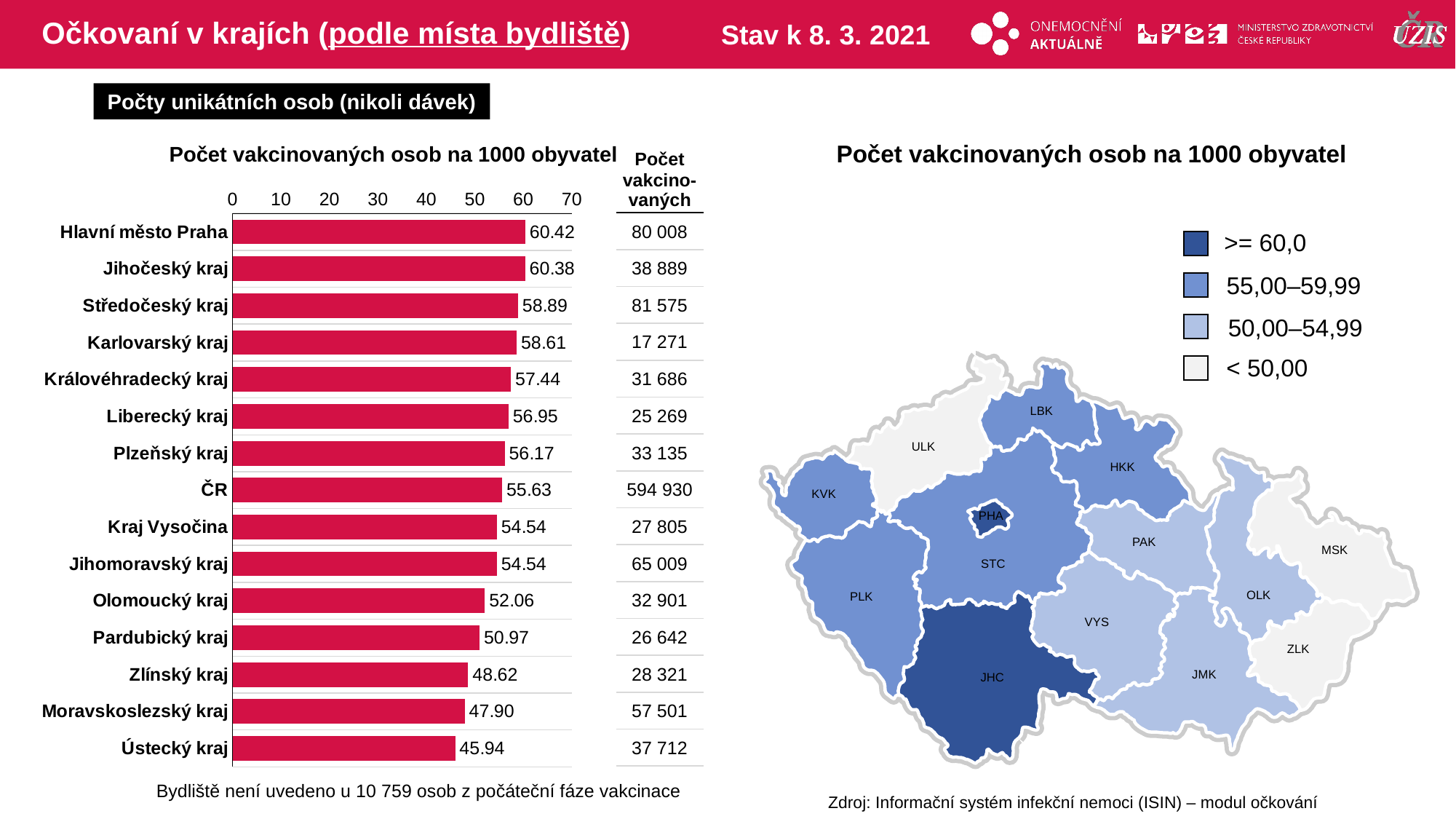

# Očkovaní v krajích (podle místa bydliště)
Stav k 8. 3. 2021
Počty unikátních osob (nikoli dávek)
Počet vakcinovaných osob na 1000 obyvatel
Počet vakcinovaných osob na 1000 obyvatel
| Počet vakcino-vaných |
| --- |
| 80 008 |
| 38 889 |
| 81 575 |
| 17 271 |
| 31 686 |
| 25 269 |
| 33 135 |
| 594 930 |
| 27 805 |
| 65 009 |
| 32 901 |
| 26 642 |
| 28 321 |
| 57 501 |
| 37 712 |

### Chart

| Category | počet na 1000 |
|---|---|
| Hlavní město Praha | 60.41636304187114 |
| Jihočeský kraj | 60.37886421470525 |
| Středočeský kraj | 58.89292137045976 |
| Karlovarský kraj | 58.61252138028399 |
| Královéhradecký kraj | 57.438905676999966 |
| Liberecký kraj | 56.95192589420541 |
| Plzeňský kraj | 56.170632599817935 |
| ČR | 55.632447501336976 |
| Kraj Vysočina | 54.53960569856006 |
| Jihomoravský kraj | 54.538254967117986 |
| Olomoucký kraj | 52.05730876640586 |
| Pardubický kraj | 50.973669407762564 |
| Zlínský kraj | 48.6151522173872 |
| Moravskoslezský kraj | 47.895986719298584 |
| Ústecký kraj | 45.93618485562722 |
>= 60,0

55,00–59,99

50,00–54,99

< 50,00

LBK

ULK

HKK

KVK

PHA

PAK
MSK

STC
OLK

PLK

VYS
ZLK
JMK
JHC
Bydliště není uvedeno u 10 759 osob z počáteční fáze vakcinace
Zdroj: Informační systém infekční nemoci (ISIN) – modul očkování